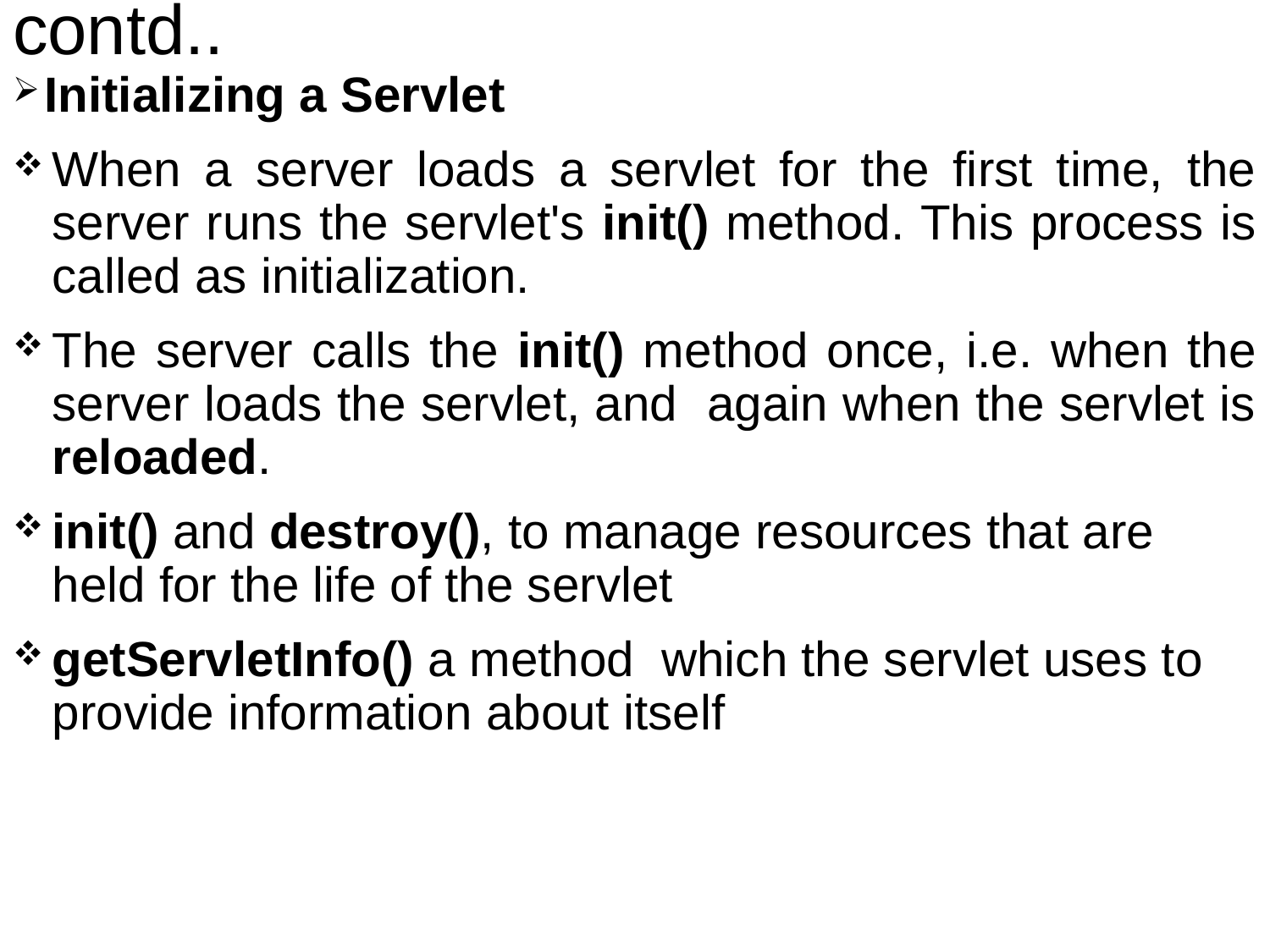

# contd..
Initializing a Servlet
When a server loads a servlet for the first time, the server runs the servlet's init() method. This process is called as initialization.
The server calls the init() method once, i.e. when the server loads the servlet, and  again when the servlet is reloaded.
init() and destroy(), to manage resources that are held for the life of the servlet
getServletInfo() a method  which the servlet uses to provide information about itself